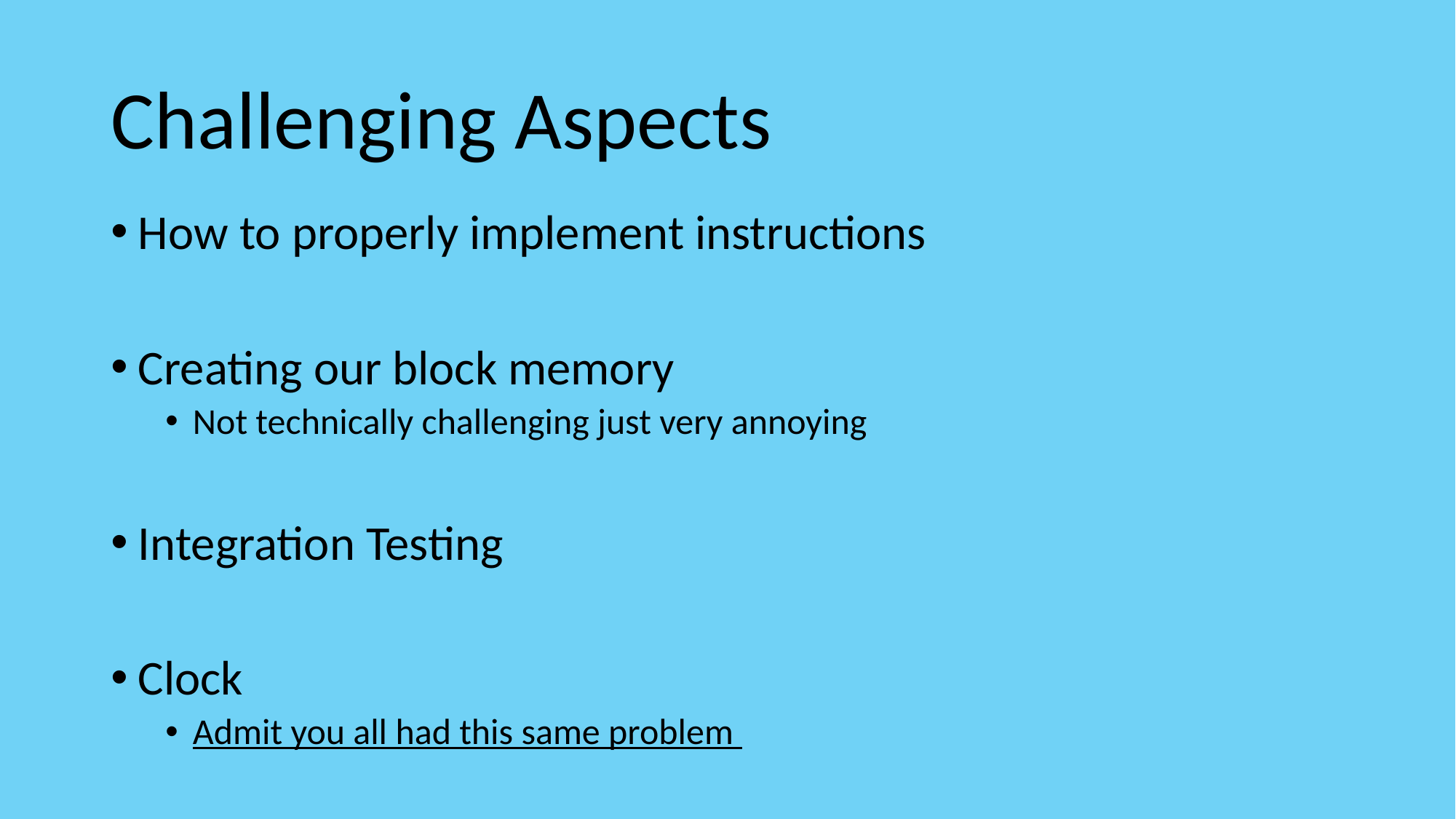

# Challenging Aspects
How to properly implement instructions

Creating our block memory
Not technically challenging just very annoying

Integration Testing

Clock
Admit you all had this same problem